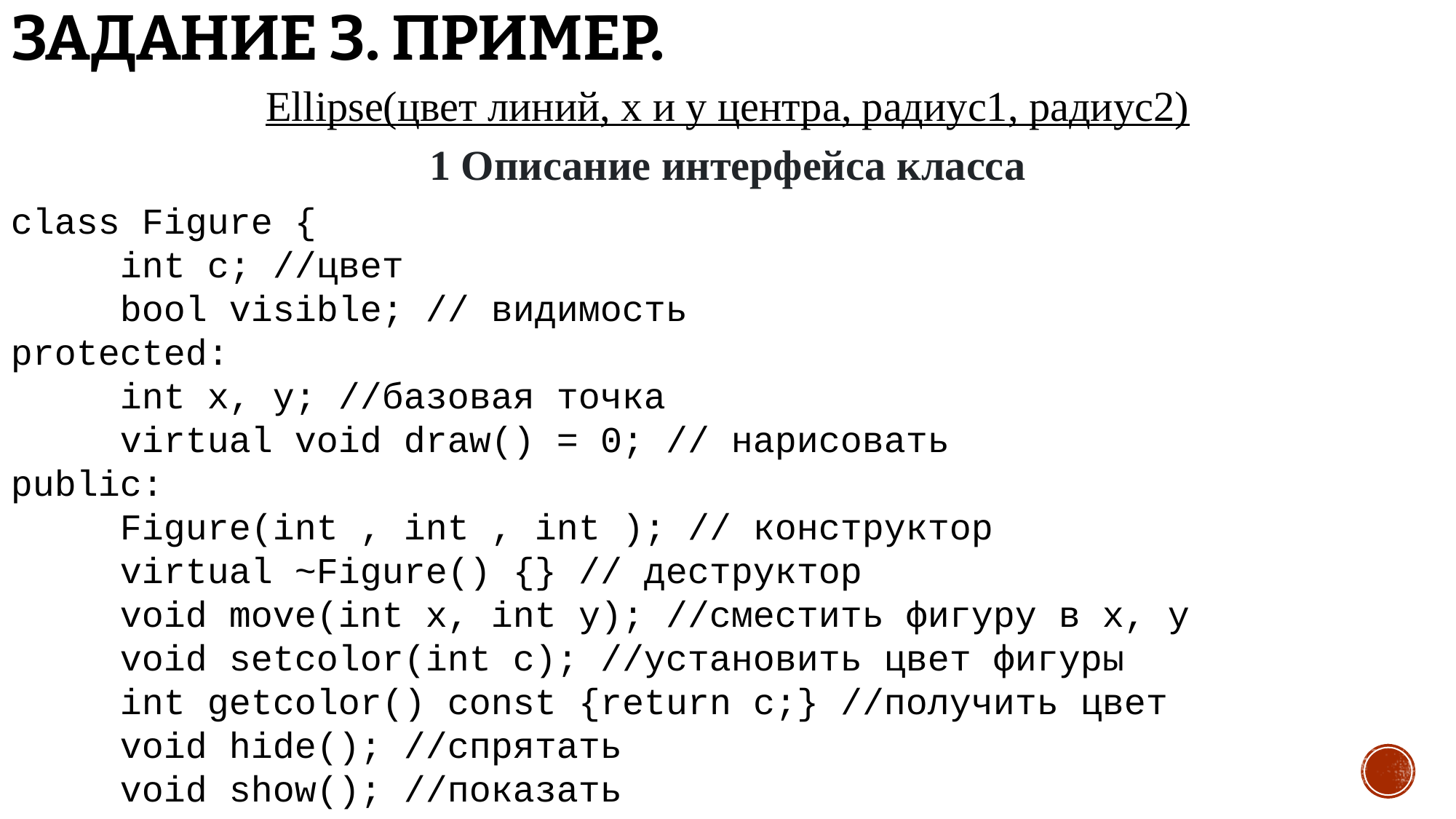

# Задание 3. Пример.
Ellipse(цвет линий, x и y центра, радиус1, радиус2)
1 Описание интерфейса класса
class Figure {
	int c; //цвет
	bool visible; // видимость
protected:
	int x, y; //базовая точка
	virtual void draw() = 0; // нарисовать
public:
	Figure(int , int , int ); // конструктор
	virtual ~Figure() {} // деструктор
	void move(int x, int y); //сместить фигуру в x, y
	void setcolor(int c); //установить цвет фигуры
	int getcolor() const {return c;} //получить цвет
	void hide(); //спрятать
	void show(); //показать